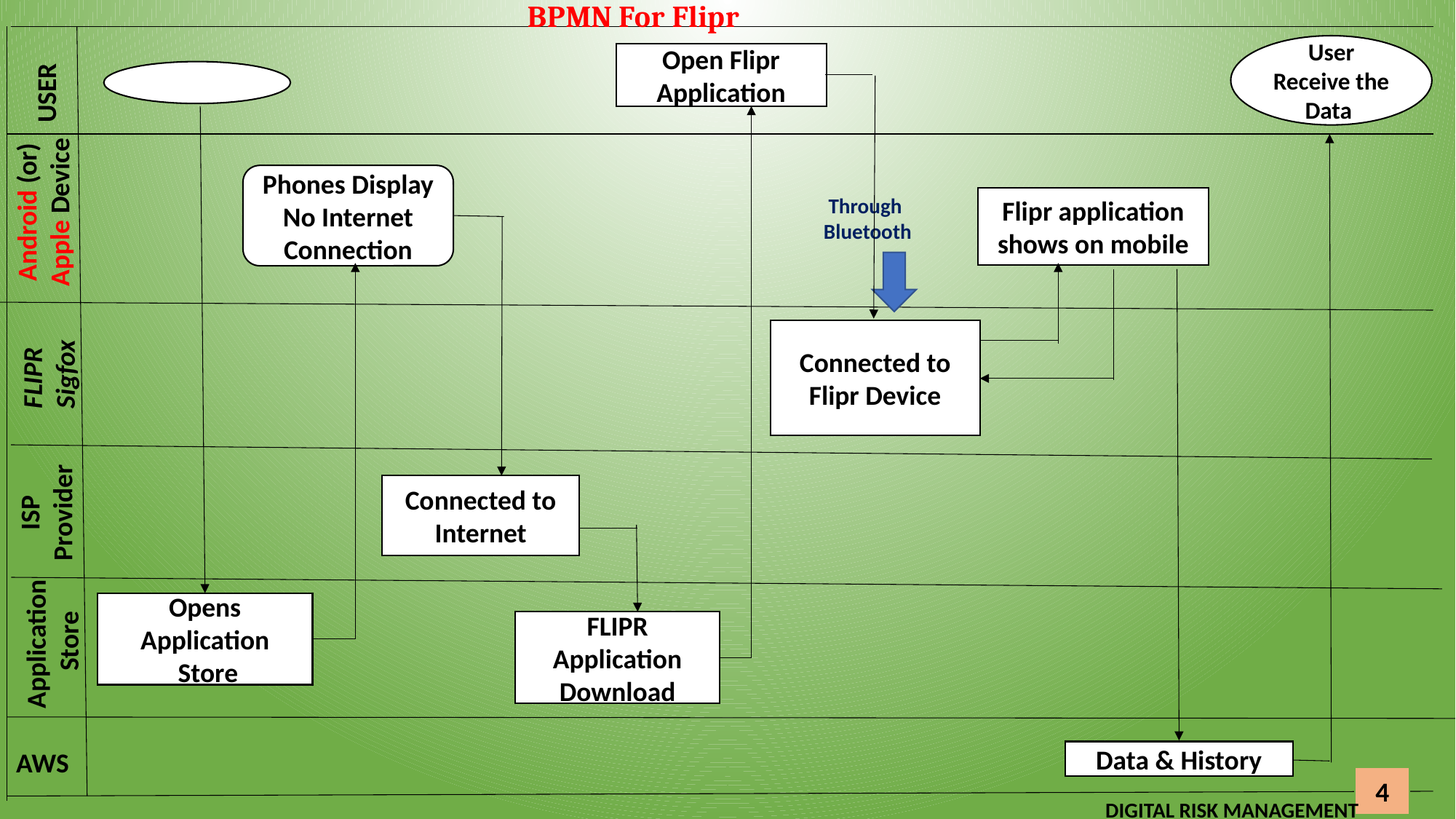

BPMN For Flipr
User Receive the Data
Open Flipr Application

USER
Phones Display No Internet Connection
Android (or)
Apple Device
Through
Bluetooth
Flipr application shows on mobile

Connected to Flipr Device
FLIPR
Sigfox
ISP
Provider
Connected to Internet
Opens Application
 Store
Application
Store
FLIPR Application Download
AWS
Data & History
4
DIGITAL RISK MANAGEMENT